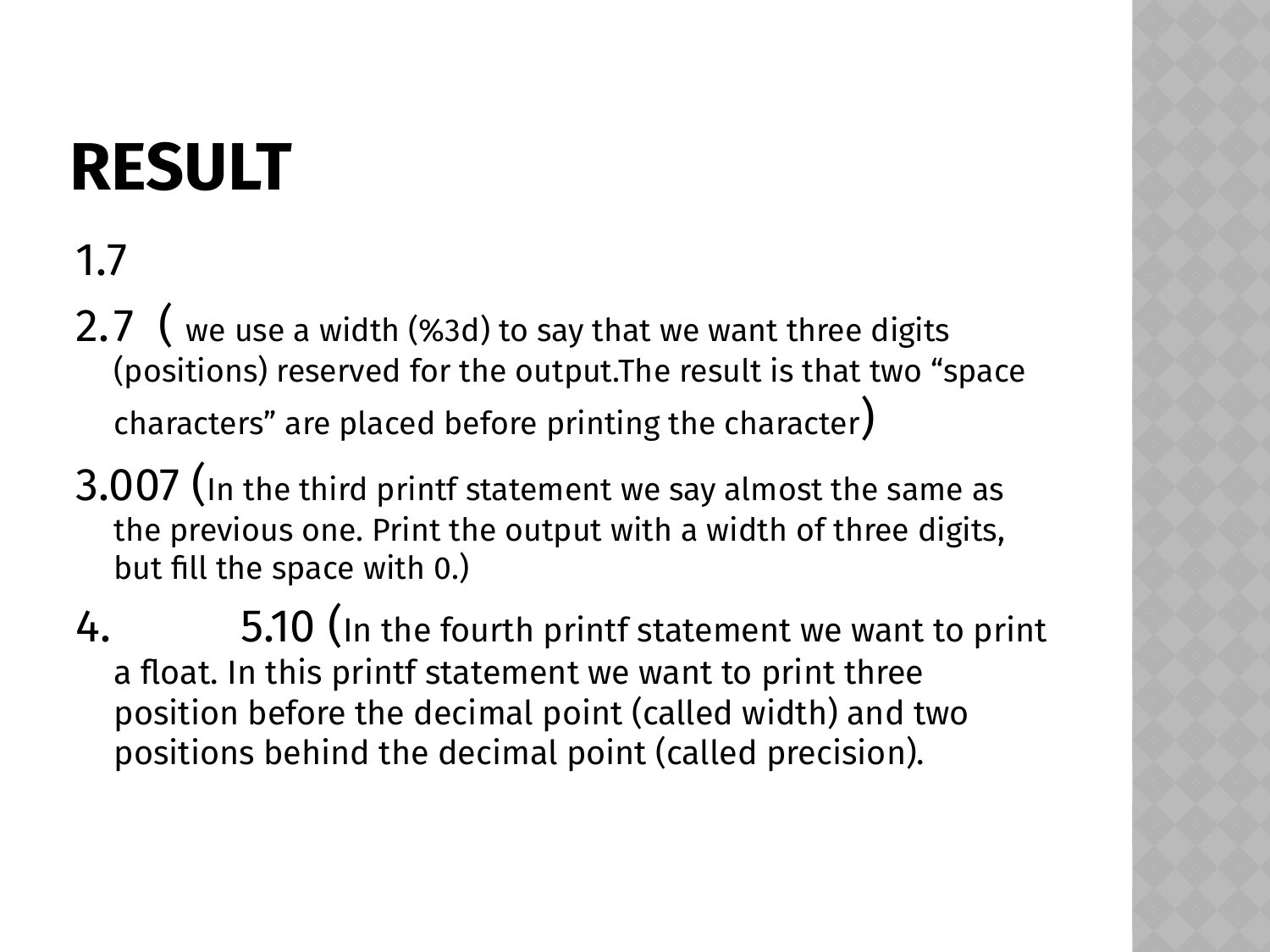

# result
1.7
2.	7  ( we use a width (%3d) to say that we want three digits (positions) reserved for the output.The result is that two “space characters” are placed before printing the character)
3.007 (In the third printf statement we say almost the same as the previous one. Print the output with a width of three digits, but fill the space with 0.)
4. 	5.10 (In the fourth printf statement we want to print a float. In this printf statement we want to print three position before the decimal point (called width) and two positions behind the decimal point (called precision).